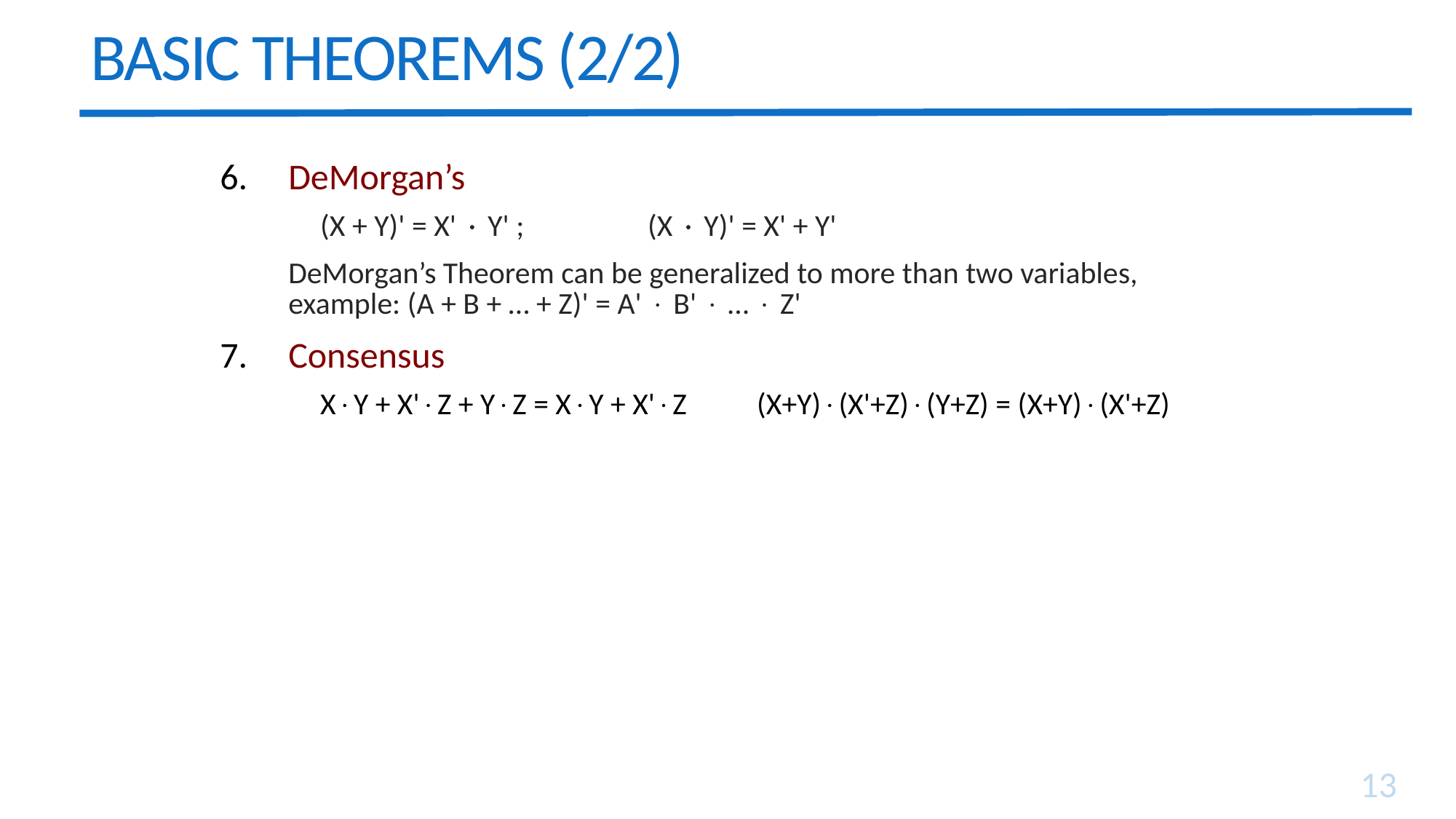

# BASIC THEOREMS (2/2)
DeMorgan’s
	(X + Y)' = X' ⋅ Y' ;		(X ⋅ Y)' = X' + Y'
	DeMorgan’s Theorem can be generalized to more than two variables, example: (A + B + … + Z)' = A' ⋅ B' ⋅ … ⋅ Z'
Consensus
	X⋅Y + X'⋅Z + Y⋅Z = X⋅Y + X'⋅Z	(X+Y)⋅(X'+Z)⋅(Y+Z) = (X+Y)⋅(X'+Z)
13